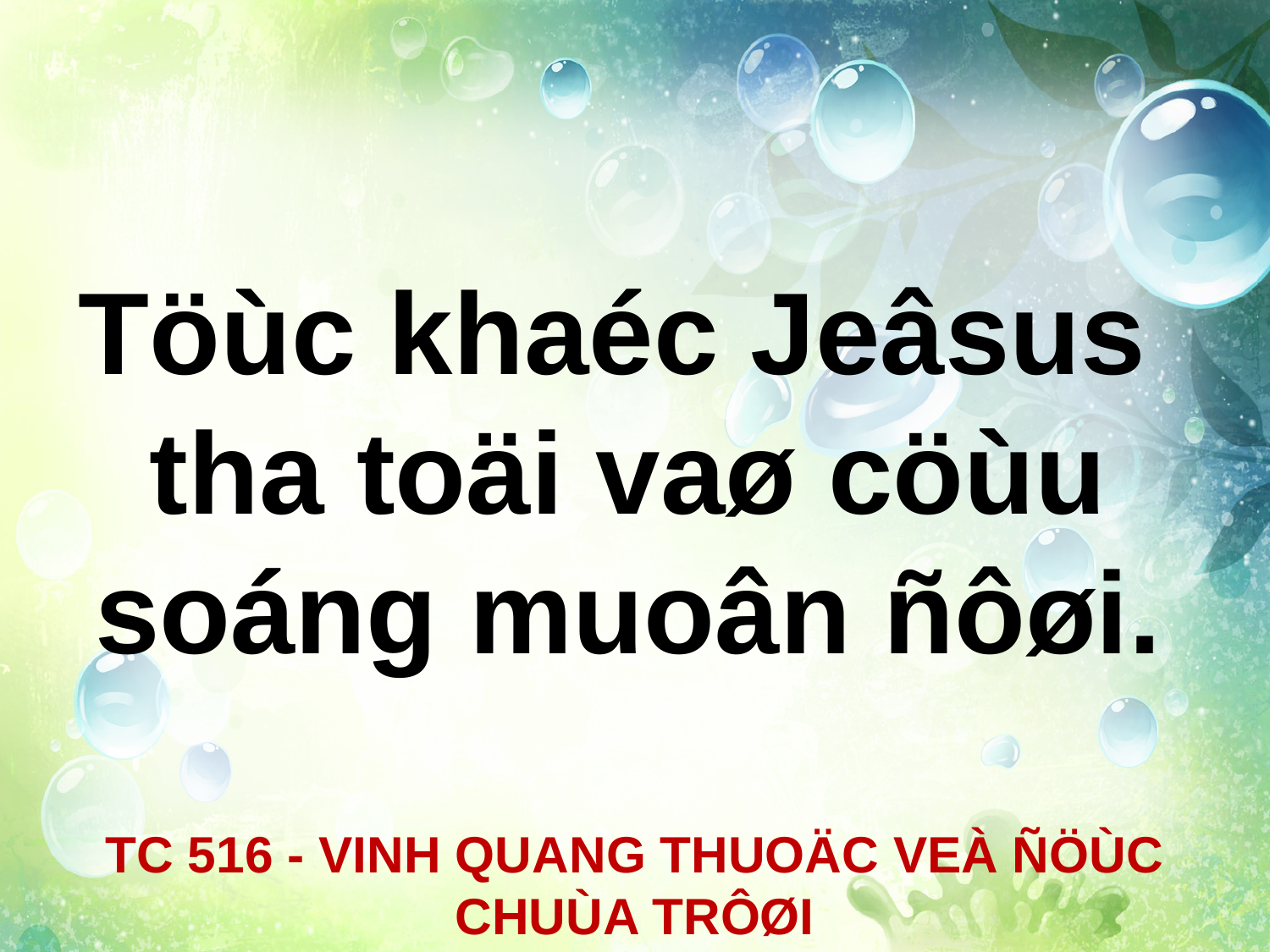

Töùc khaéc Jeâsus
tha toäi vaø cöùu soáng muoân ñôøi.
TC 516 - VINH QUANG THUOÄC VEÀ ÑÖÙC CHUÙA TRÔØI